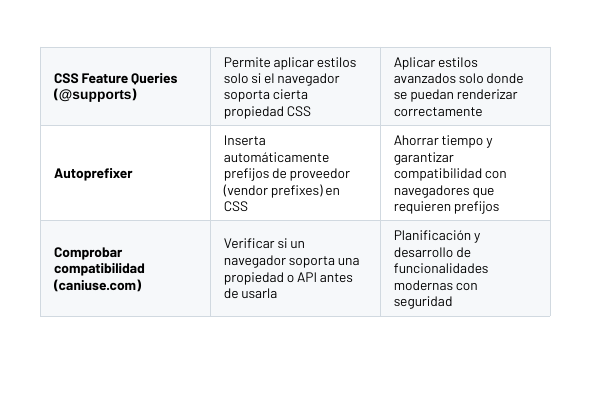

| CSS Feature Queries (@supports) | Permite aplicar estilos solo si el navegador soporta cierta propiedad CSS | Aplicar estilos avanzados solo donde se puedan renderizar correctamente |
| --- | --- | --- |
| Autoprefixer | Inserta automáticamente prefijos de proveedor (vendor prefixes) en CSS | Ahorrar tiempo y garantizar compatibilidad con navegadores que requieren prefijos |
| --- | --- | --- |
| Comprobar compatibilidad (caniuse.com) | Verificar si un navegador soporta una propiedad o API antes de usarla | Planificación y desarrollo de funcionalidades modernas con seguridad |
| --- | --- | --- |